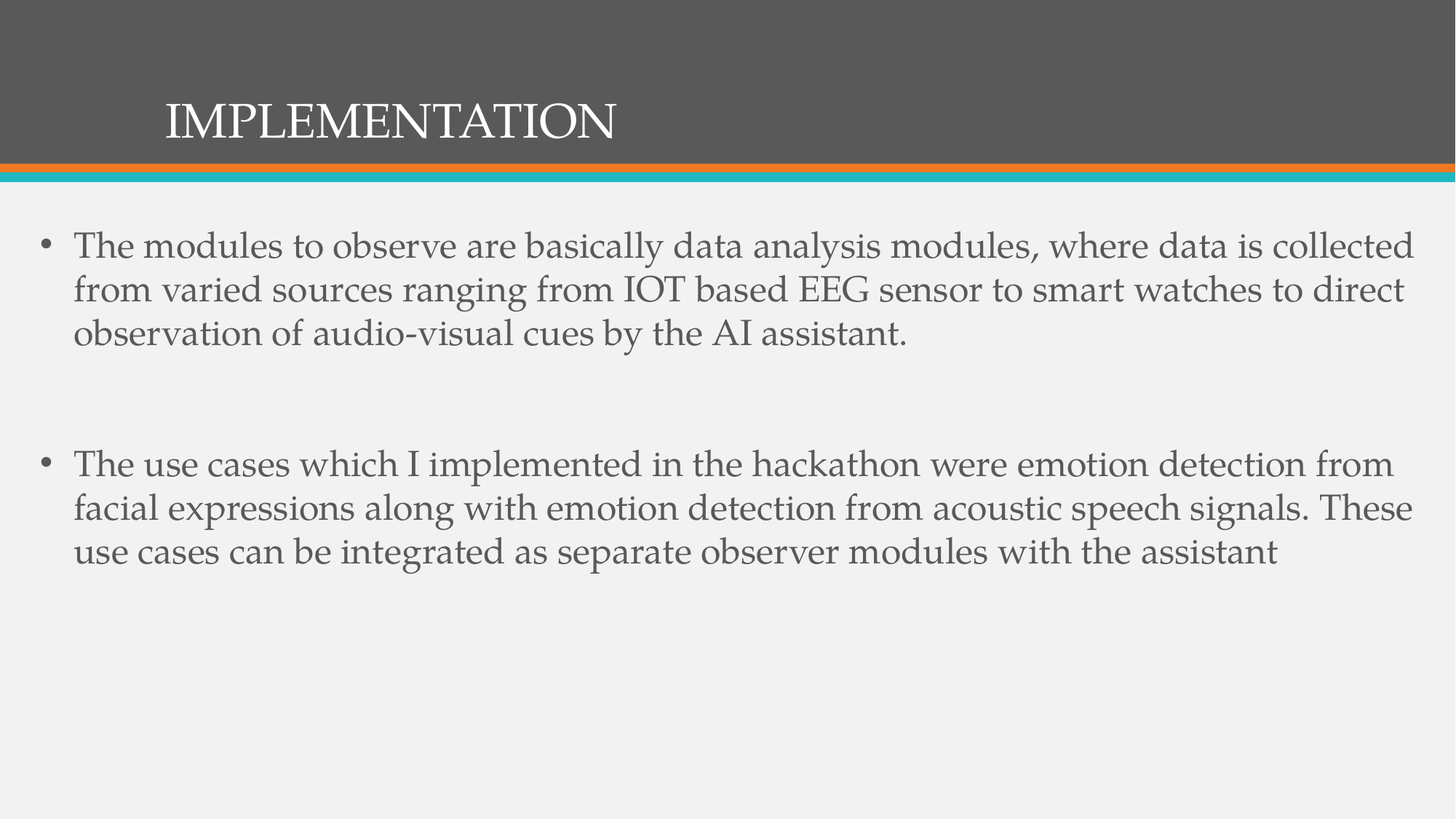

# IMPLEMENTATION
The modules to observe are basically data analysis modules, where data is collected from varied sources ranging from IOT based EEG sensor to smart watches to direct observation of audio-visual cues by the AI assistant.

The use cases which I implemented in the hackathon were emotion detection from facial expressions along with emotion detection from acoustic speech signals. These use cases can be integrated as separate observer modules with the assistant